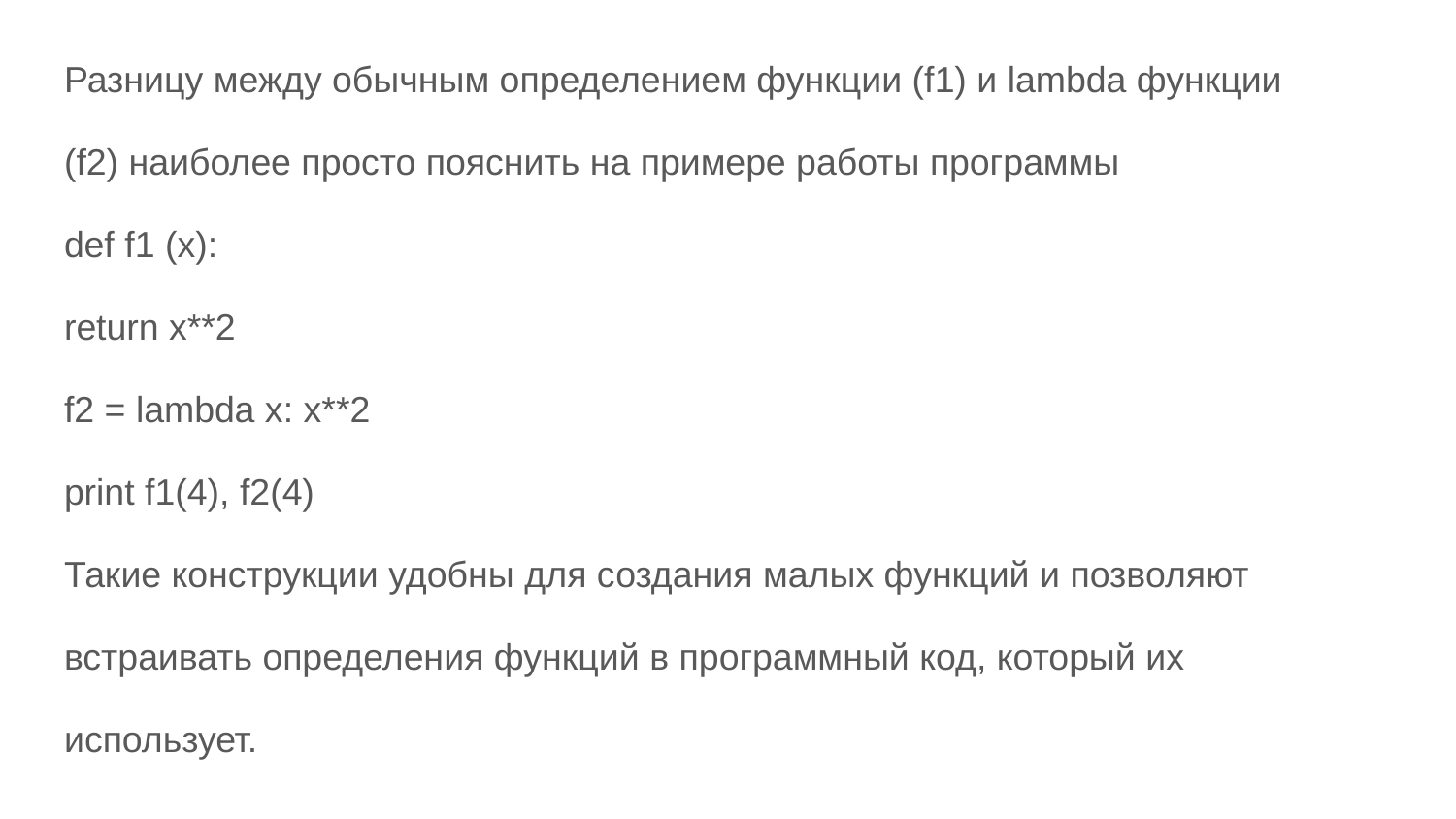

Разницу между обычным определением функции (f1) и lambda функции
(f2) наиболее просто пояснить на примере работы программы
def f1 (x):
return x**2
f2 = lambda x: x**2
print f1(4), f2(4)
Такие конструкции удобны для создания малых функций и позволяют
встраивать определения функций в программный код, который их
использует.